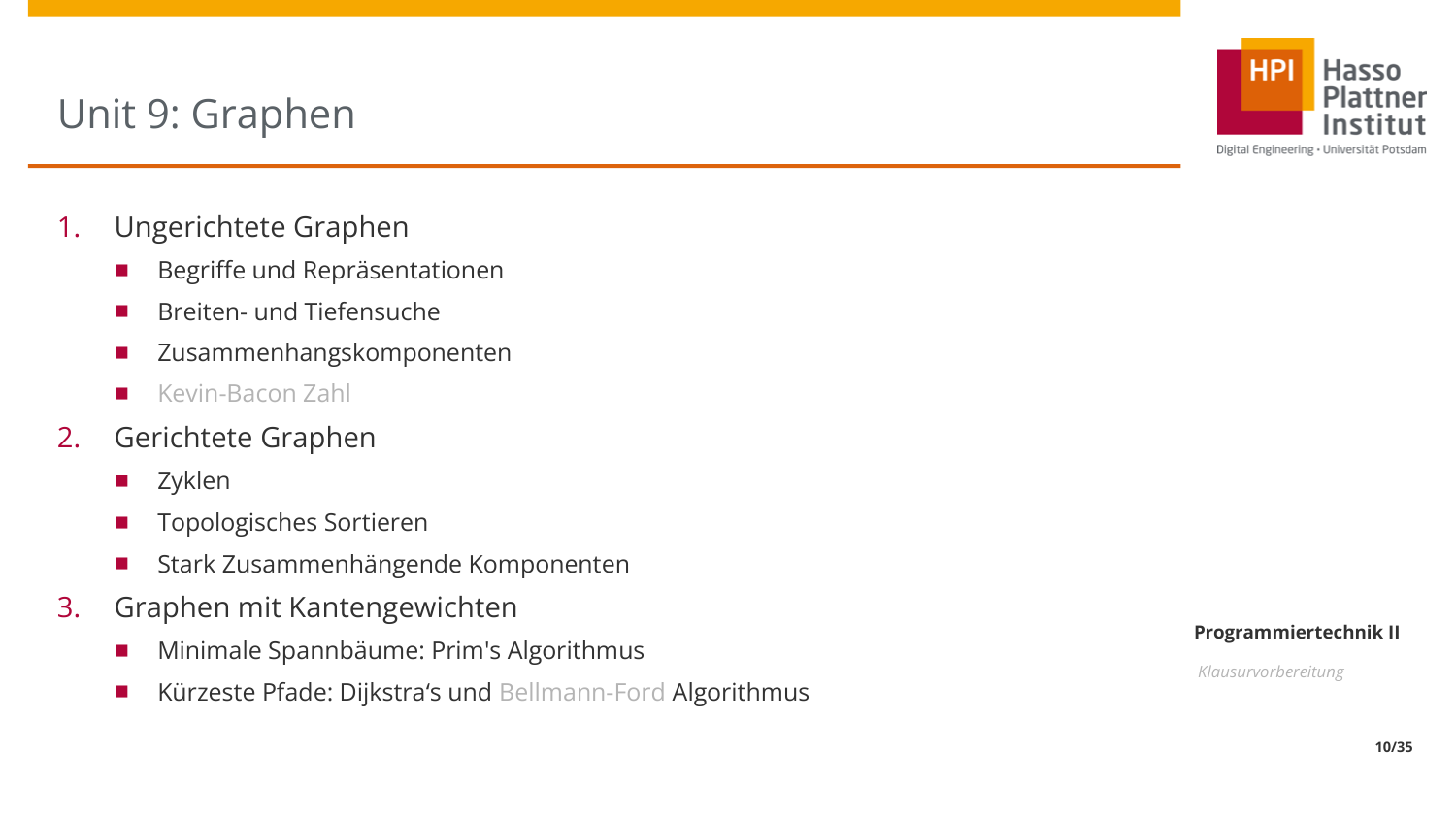

# Unit 9: Graphen
Ungerichtete Graphen
Begriffe und Repräsentationen
Breiten- und Tiefensuche
Zusammenhangskomponenten
Kevin-Bacon Zahl
Gerichtete Graphen
Zyklen
Topologisches Sortieren
Stark Zusammenhängende Komponenten
Graphen mit Kantengewichten
Minimale Spannbäume: Prim's Algorithmus
Kürzeste Pfade: Dijkstra‘s und Bellmann-Ford Algorithmus